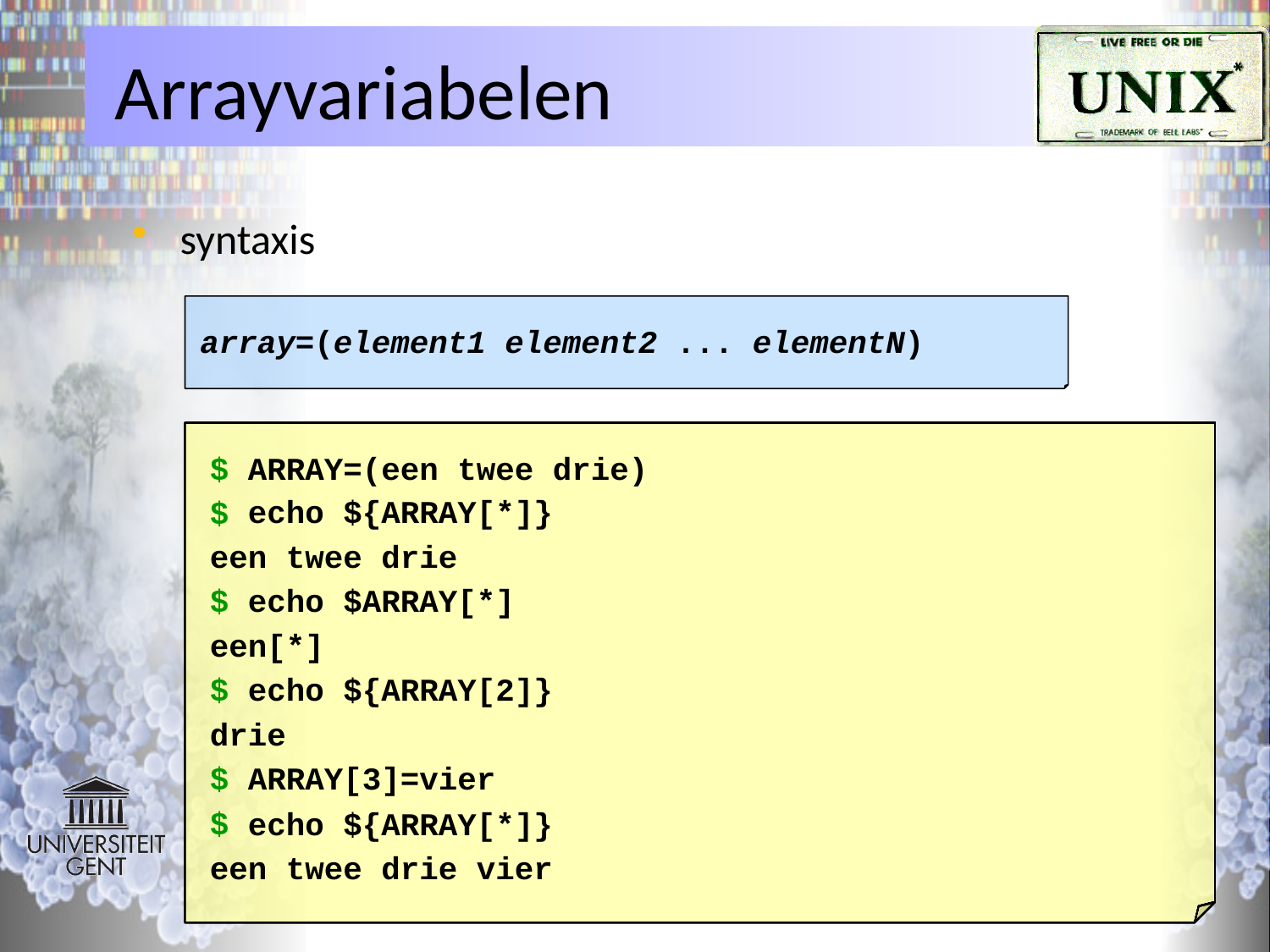

# Arrayvariabelen
syntaxis
array=(element1 element2 ... elementN)

  echo ${ARRAY[*]}

een twee drie
$

  echo $ARRAY[*]

een[*]
$

  echo ${ARRAY[2]}

drie
$

  ARRAY[3]=vier
$
$ ARRAY=(een twee drie)
$

  echo ${ARRAY[*]}

een twee drie vier